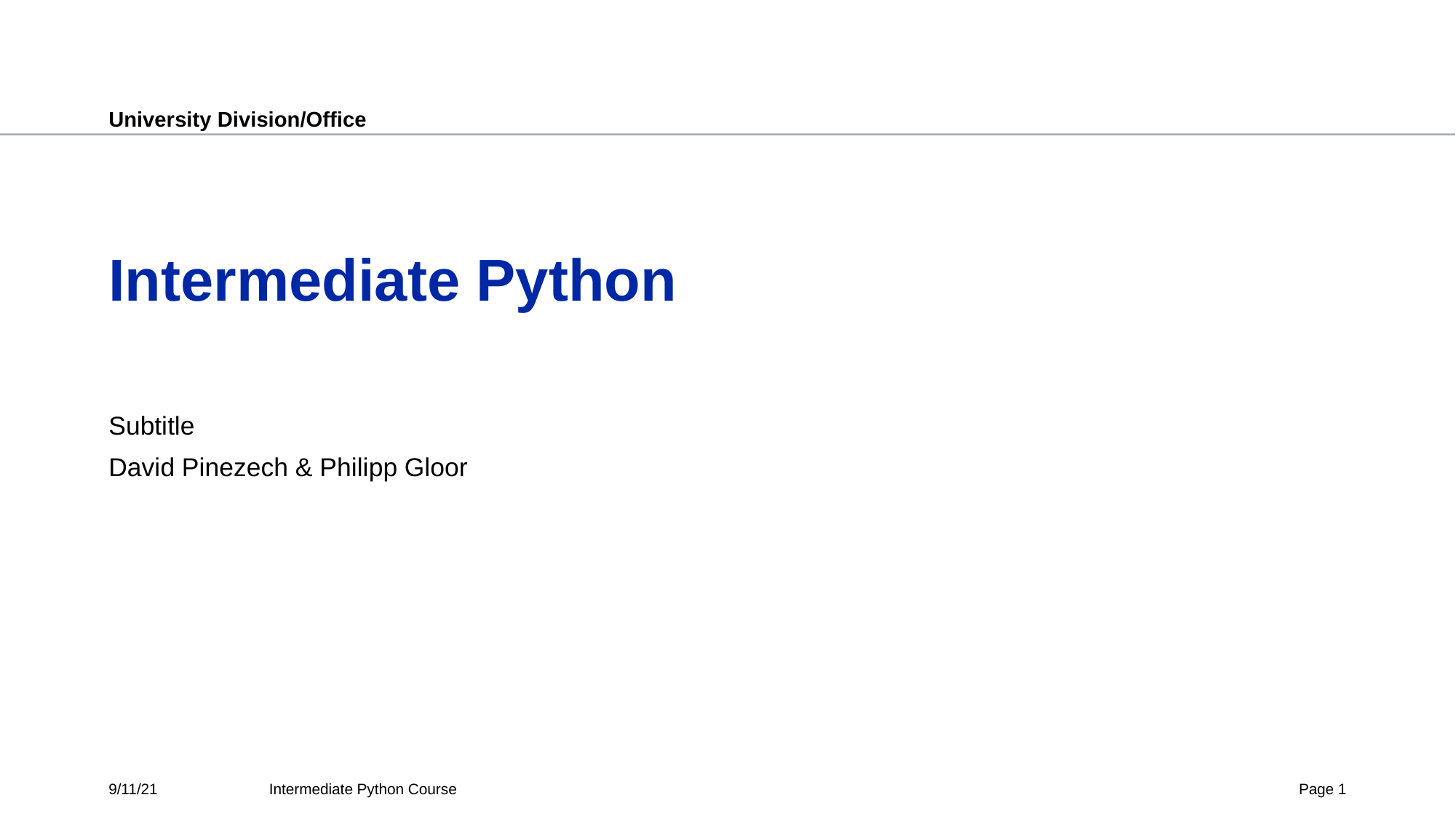

# Intermediate Python
Subtitle
David Pinezech & Philipp Gloor
9/11/21
Intermediate Python Course
Page 1